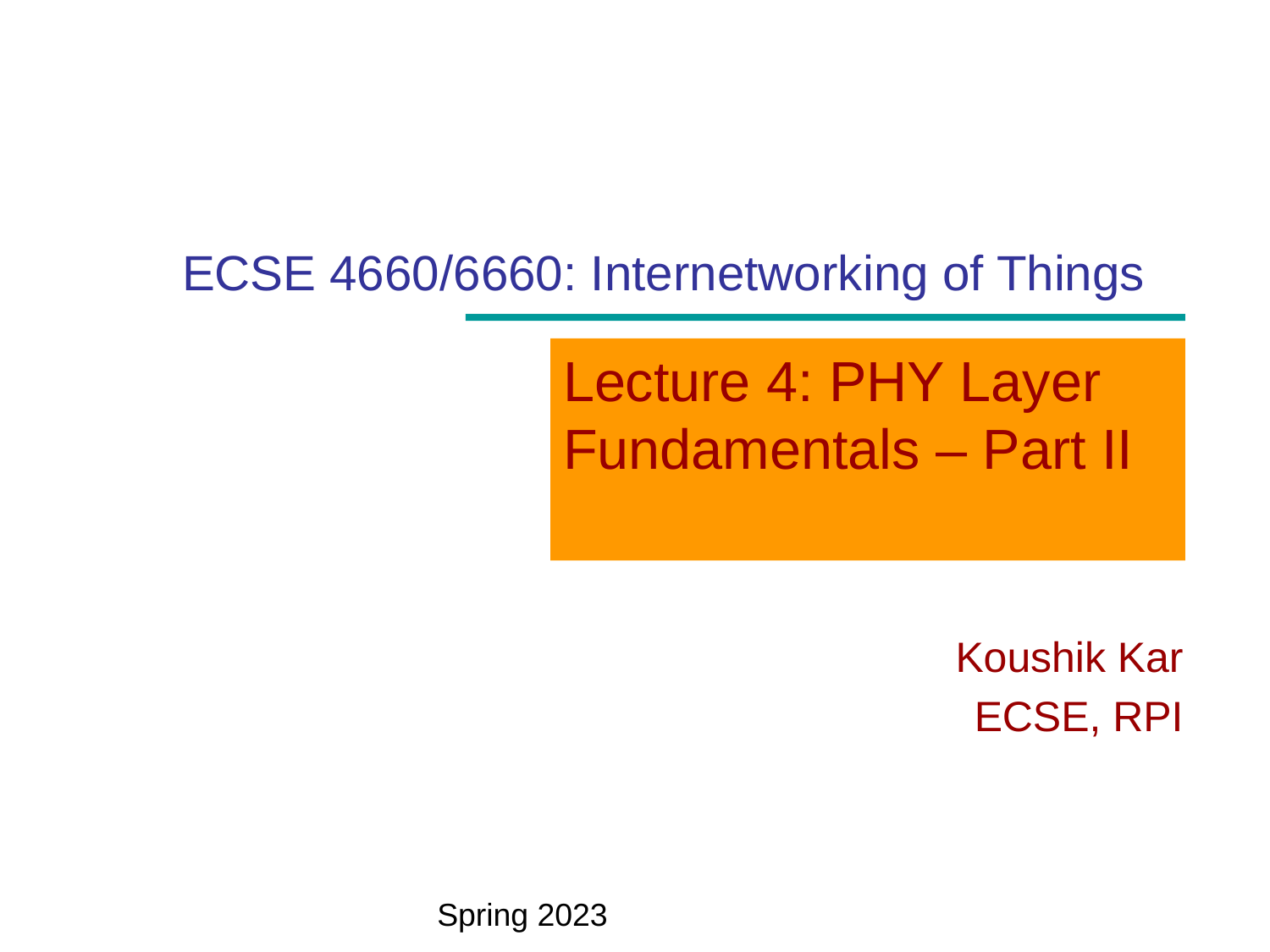

# ECSE 4660/6660: Internetworking of Things

Lecture 4: PHY Layer Fundamentals – Part II
Koushik Kar
ECSE, RPI

Spring 2023